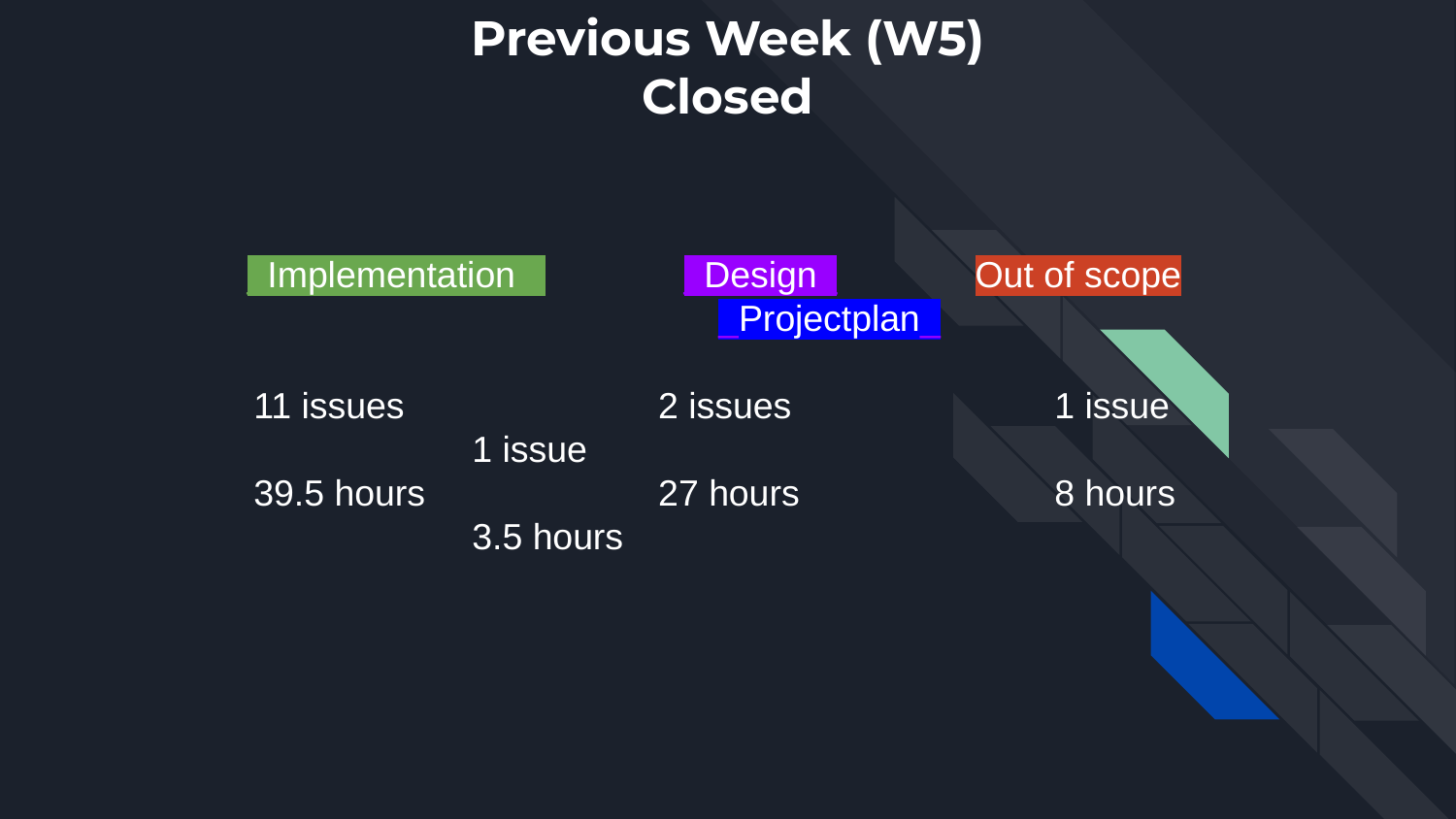

# Previous Week (W5)
Closed

_Implementation_ 	_Design_	Out of scope		_Projectplan_

11 issues		    2 issues		1 issue			1 issue
39.5 hours 		    27 hours		8 hours			3.5 hours